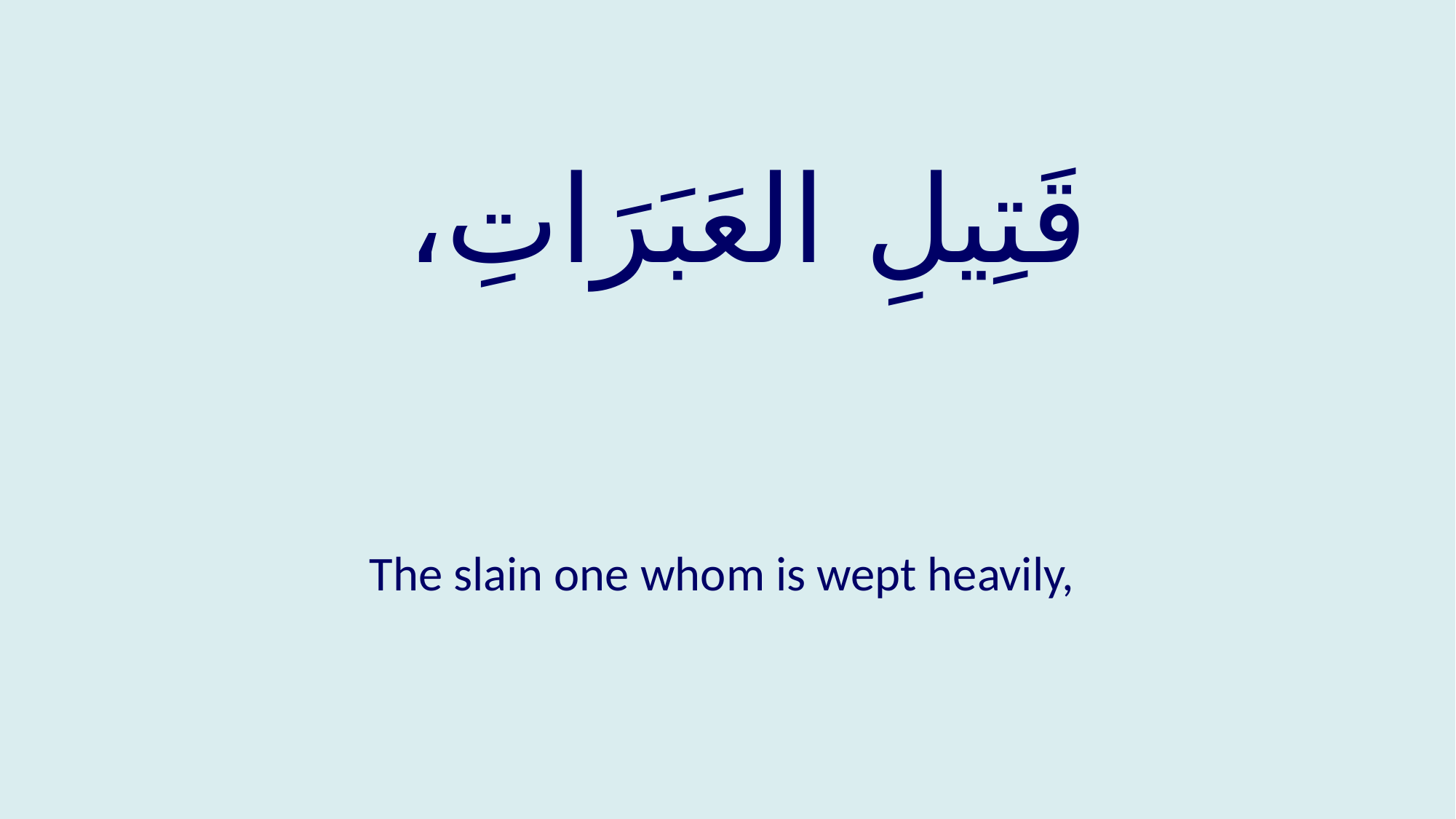

# قَتِيلِ العَبَرَاتِ،
The slain one whom is wept heavily,